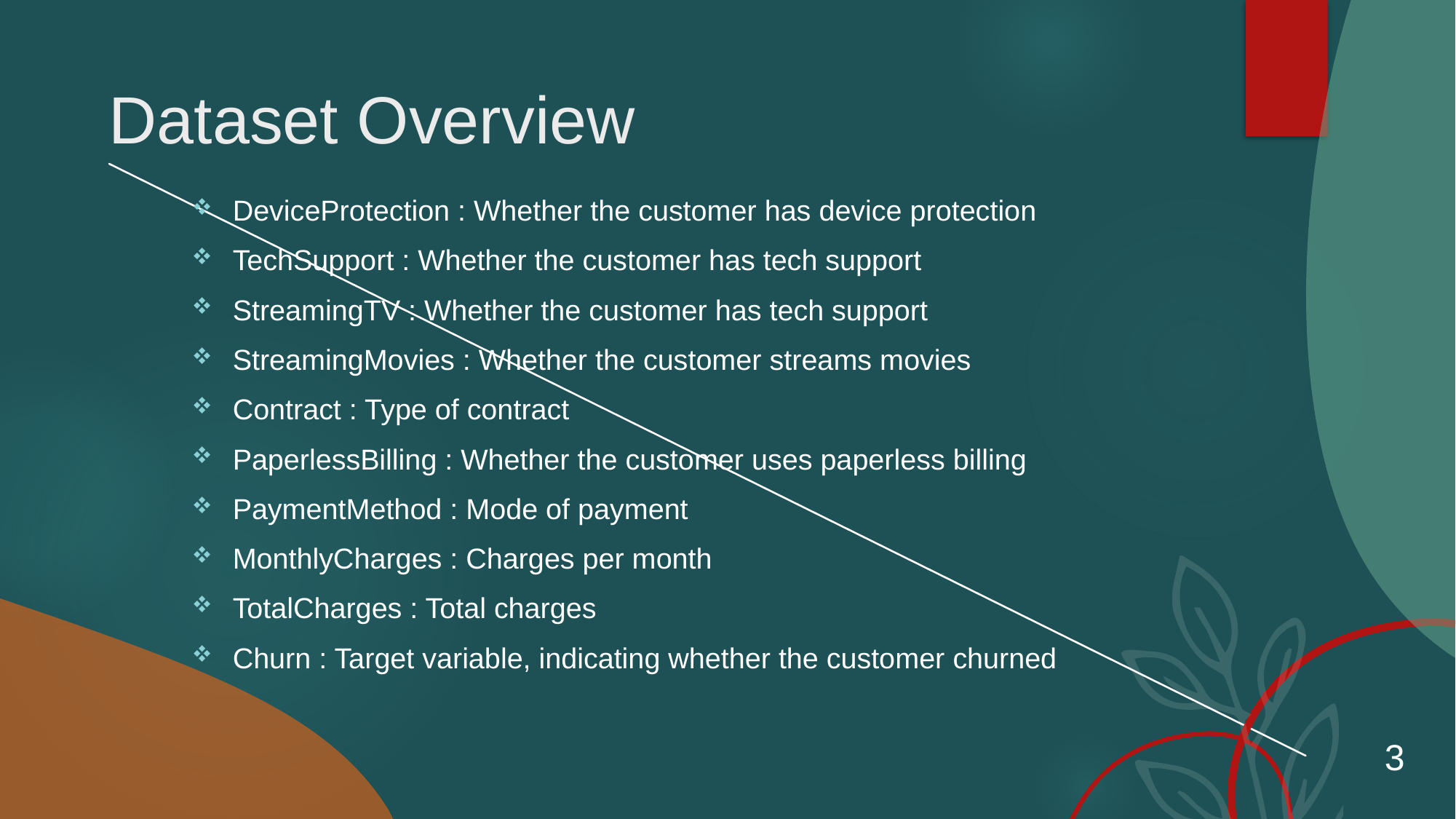

# Dataset Overview
DeviceProtection : Whether the customer has device protection
TechSupport : Whether the customer has tech support
StreamingTV : Whether the customer has tech support
StreamingMovies : Whether the customer streams movies
Contract : Type of contract
PaperlessBilling : Whether the customer uses paperless billing
PaymentMethod : Mode of payment
MonthlyCharges : Charges per month
TotalCharges : Total charges
Churn : Target variable, indicating whether the customer churned
3